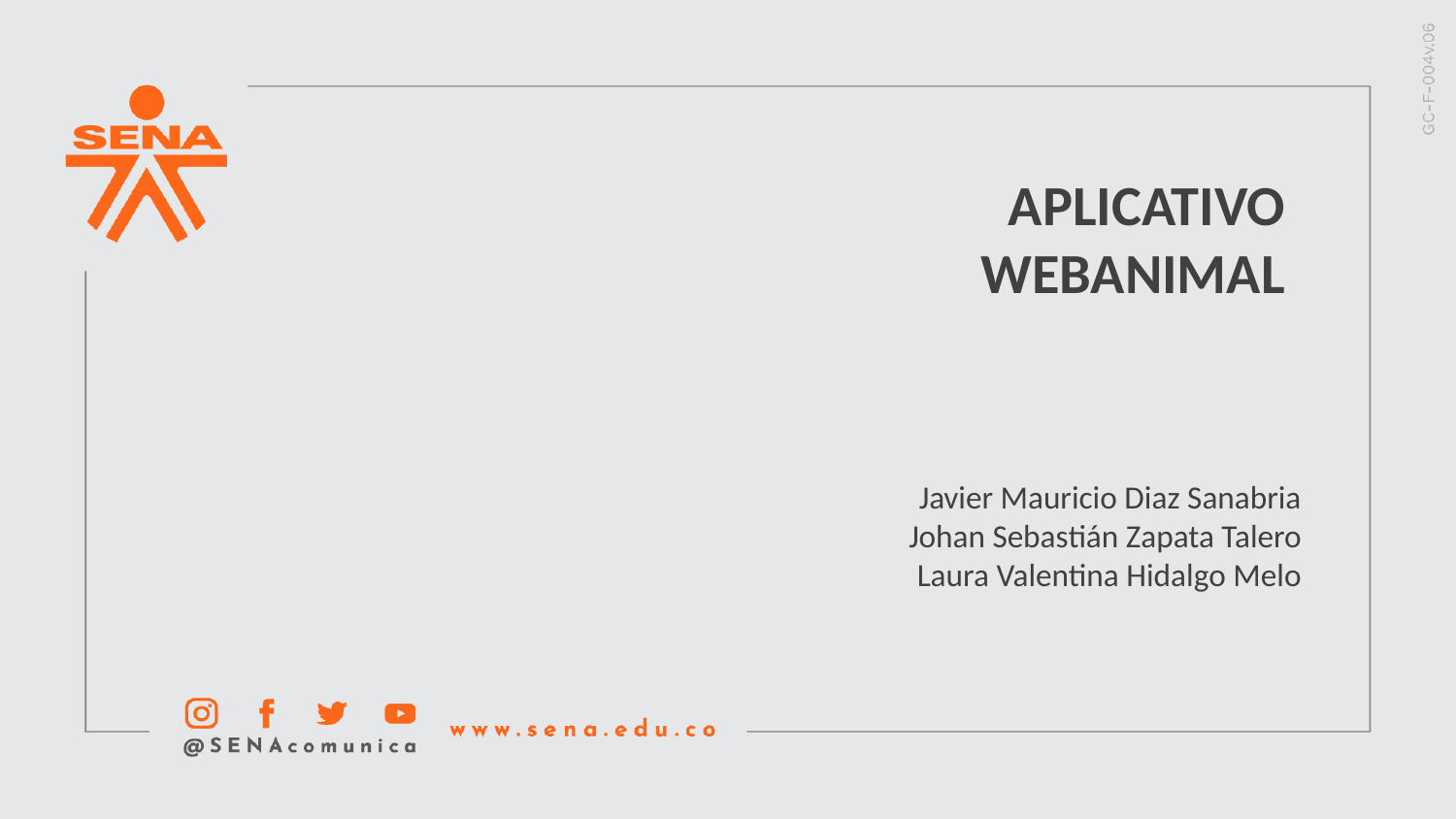

APLICATIVO WEBANIMAL
Javier Mauricio Diaz Sanabria
Johan Sebastián Zapata Talero
Laura Valentina Hidalgo Melo